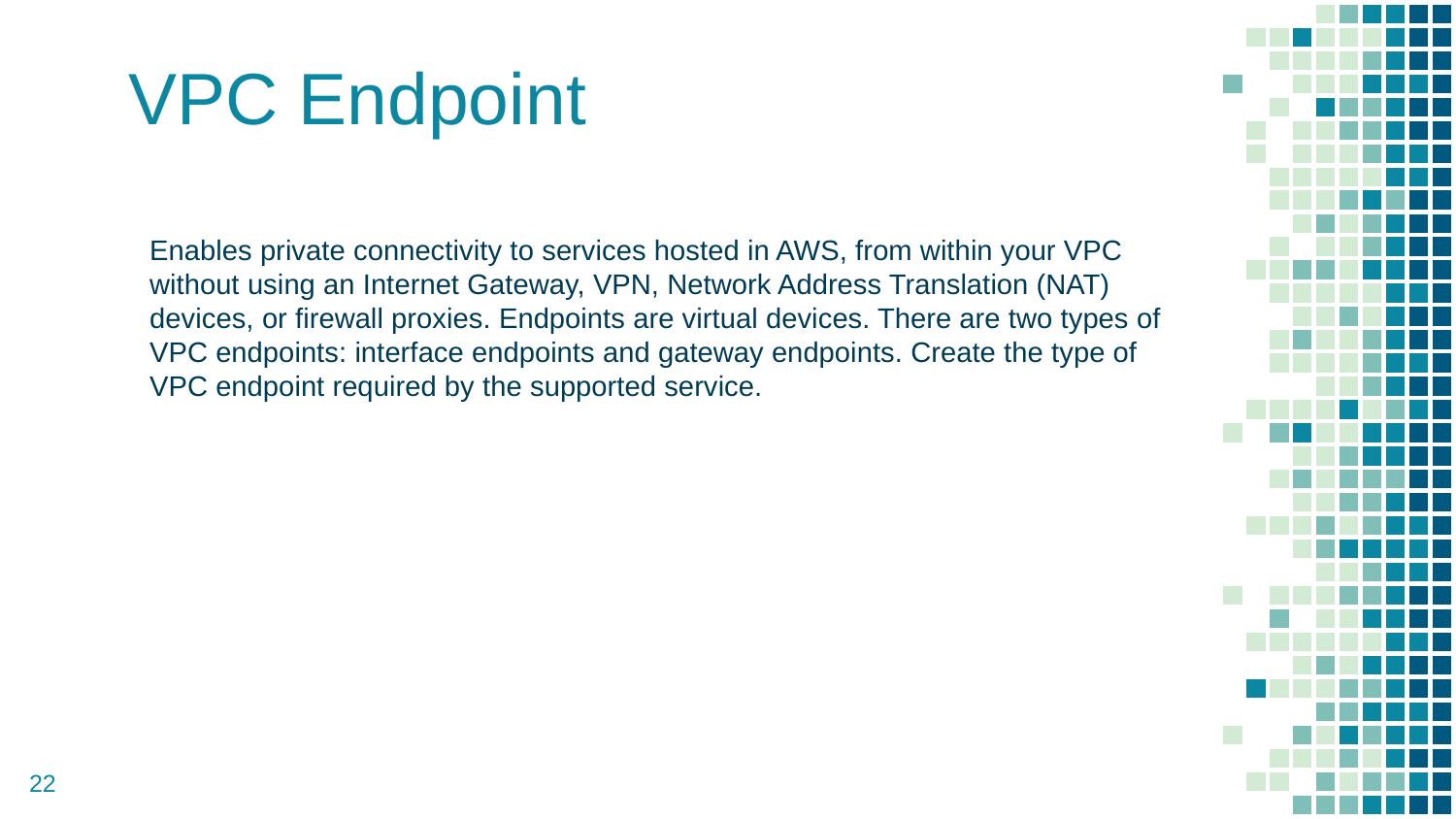

# VPC Endpoint
Enables private connectivity to services hosted in AWS, from within your VPC without using an Internet Gateway, VPN, Network Address Translation (NAT) devices, or firewall proxies. Endpoints are virtual devices. There are two types of VPC endpoints: interface endpoints and gateway endpoints. Create the type of VPC endpoint required by the supported service.
22